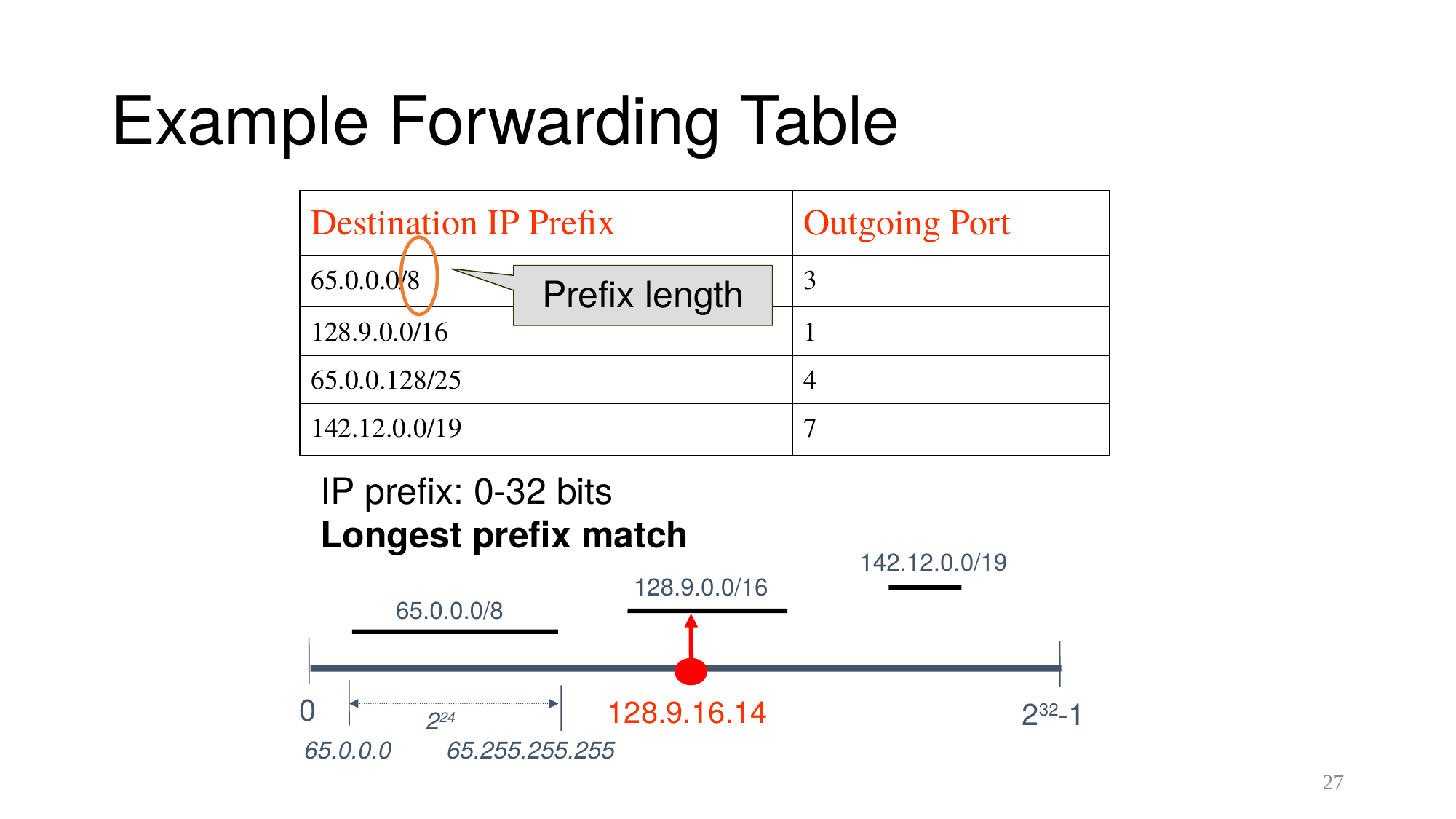

# Example Forwarding Table
| Destination IP Prefix | Outgoing Port |
| --- | --- |
| 65.0.0.0/8 | 3 |
| 128.9.0.0/16 | 1 |
| 65.0.0.128/25 | 4 |
| 142.12.0.0/19 | 7 |

Prefix length

IP prefix: 0-32 bits
Longest prefix match
142.12.0.0/19
128.9.0.0/16

65.0.0.0/8

128.9.16.14

0
232-1
224

65.0.0.0
65.255.255.255
27